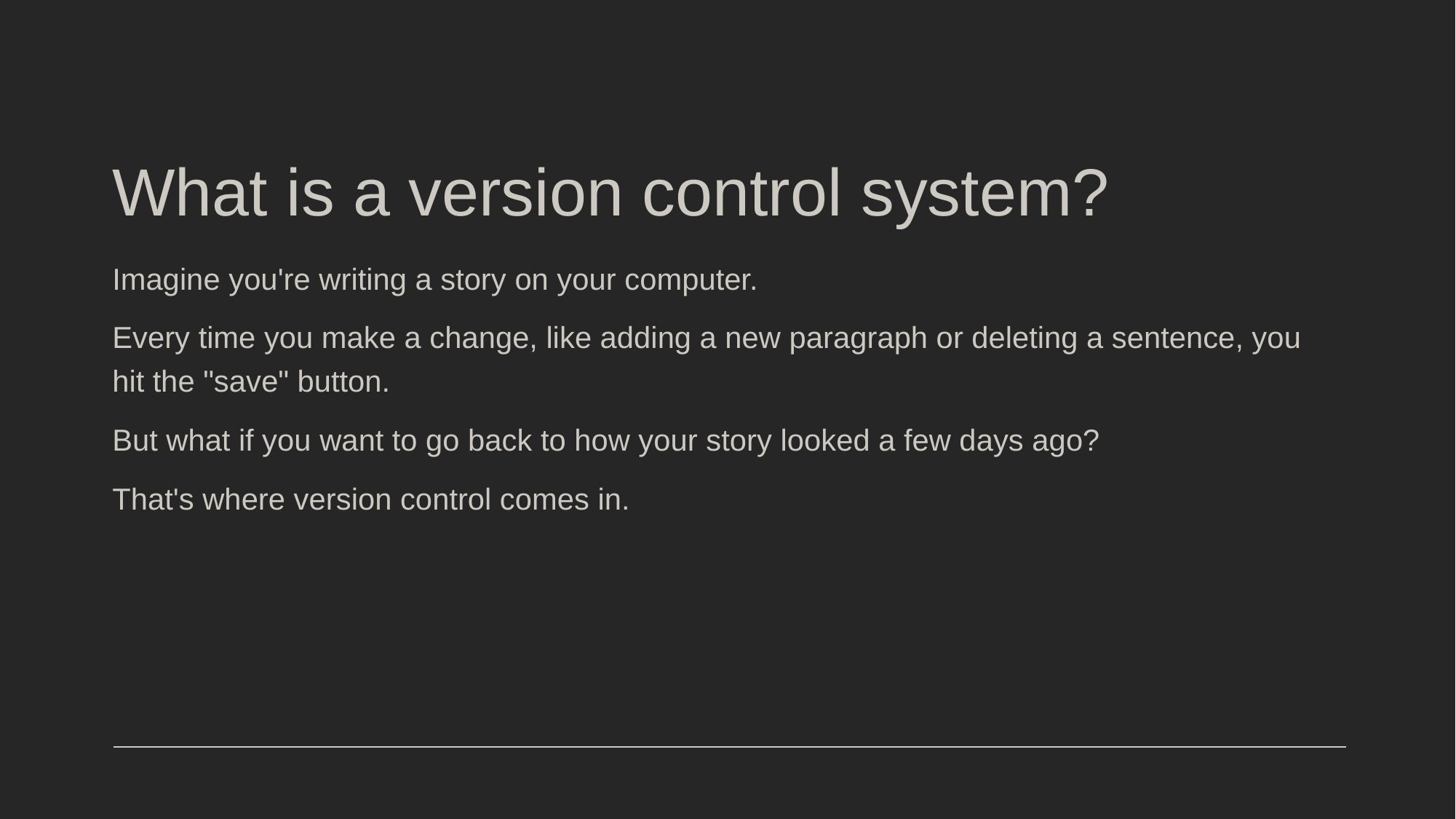

# What is a version control system?
Imagine you're writing a story on your computer.
Every time you make a change, like adding a new paragraph or deleting a sentence, you hit the "save" button.
But what if you want to go back to how your story looked a few days ago?
That's where version control comes in.